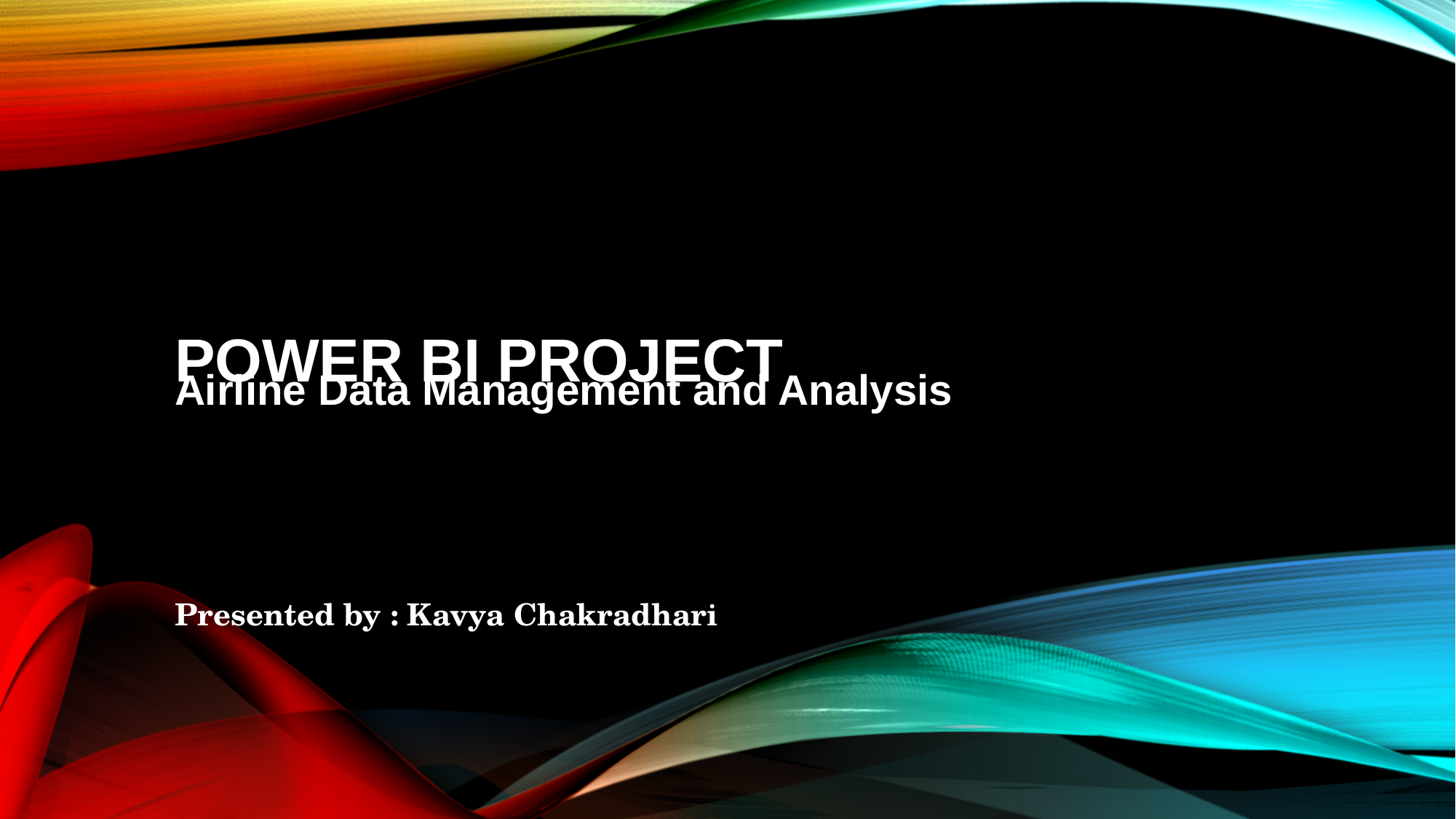

# Power BI Project
Airline Data Management and Analysis

Presented by : Kavya Chakradhari